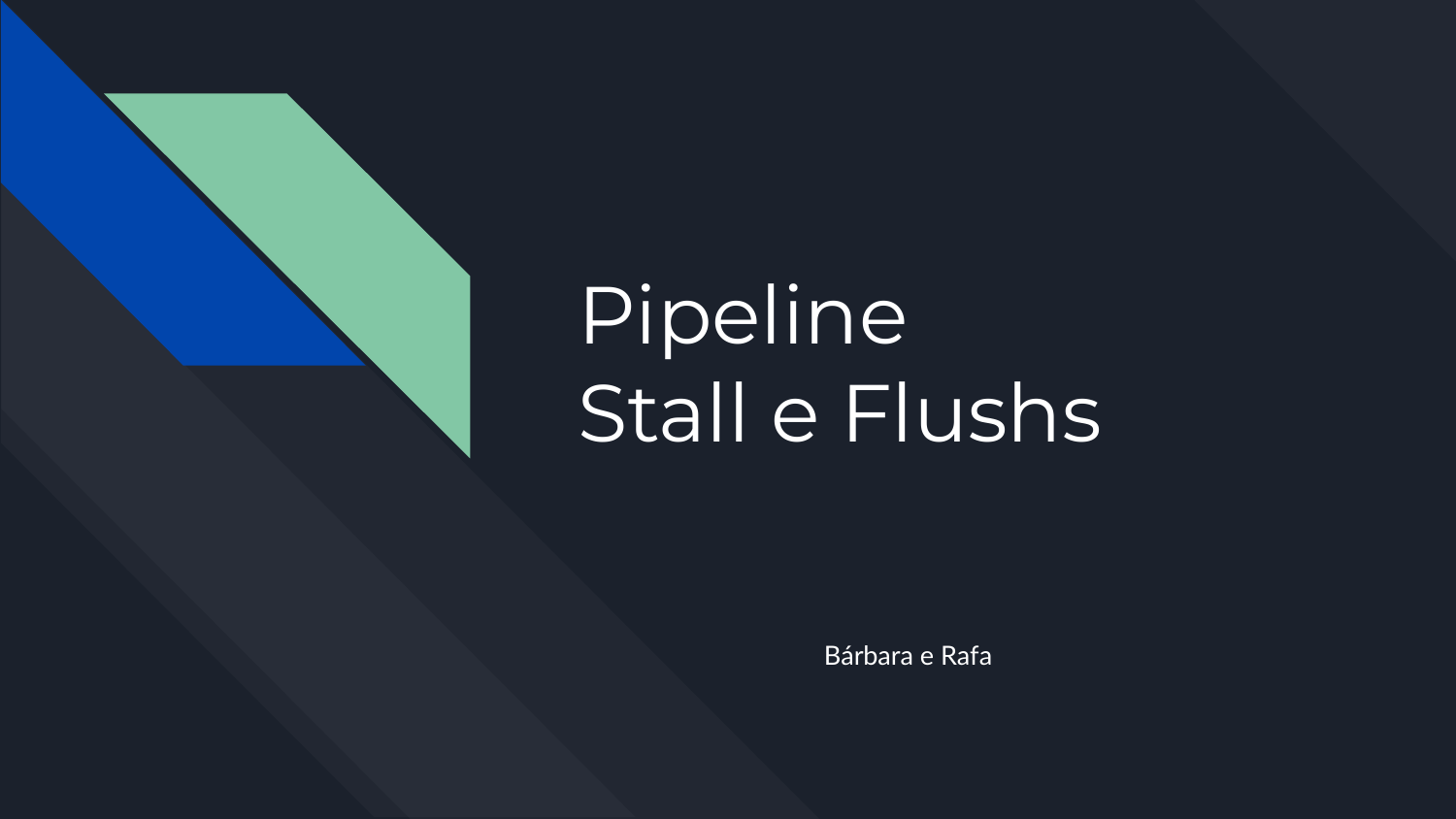

# Pipeline
Stall e Flushs
Bárbara e Rafa